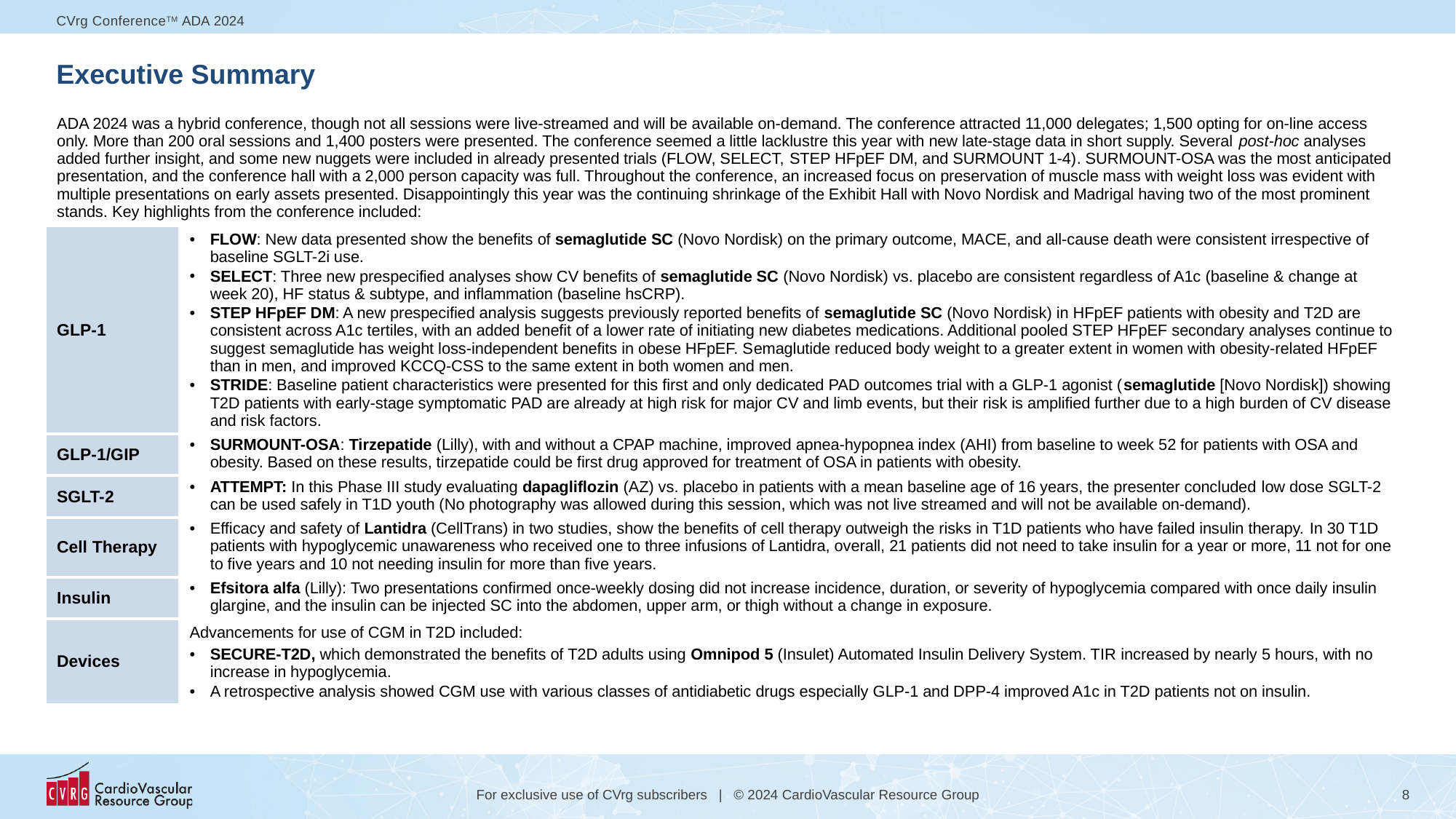

# Executive Summary
| ADA 2024 was a hybrid conference, though not all sessions were live-streamed and will be available on-demand. The conference attracted 11,000 delegates; 1,500 opting for on-line access only. More than 200 oral sessions and 1,400 posters were presented. The conference seemed a little lacklustre this year with new late-stage data in short supply. Several post-hoc analyses added further insight, and some new nuggets were included in already presented trials (FLOW, SELECT, STEP HFpEF DM, and SURMOUNT 1-4). SURMOUNT-OSA was the most anticipated presentation, and the conference hall with a 2,000 person capacity was full. Throughout the conference, an increased focus on preservation of muscle mass with weight loss was evident with multiple presentations on early assets presented. Disappointingly this year was the continuing shrinkage of the Exhibit Hall with Novo Nordisk and Madrigal having two of the most prominent stands. Key highlights from the conference included: |  |
| --- | --- |
| GLP-1 | FLOW: New data presented show the benefits of semaglutide SC (Novo Nordisk) on the primary outcome, MACE, and all-cause death were consistent irrespective of baseline SGLT-2i use. SELECT: Three new prespecified analyses show CV benefits of semaglutide SC (Novo Nordisk) vs. placebo are consistent regardless of A1c (baseline & change at week 20), HF status & subtype, and inflammation (baseline hsCRP). STEP HFpEF DM: A new prespecified analysis suggests previously reported benefits of semaglutide SC (Novo Nordisk) in HFpEF patients with obesity and T2D are consistent across A1c tertiles, with an added benefit of a lower rate of initiating new diabetes medications. Additional pooled STEP HFpEF secondary analyses continue to suggest semaglutide has weight loss-independent benefits in obese HFpEF. Semaglutide reduced body weight to a greater extent in women with obesity-related HFpEF than in men, and improved KCCQ-CSS to the same extent in both women and men. STRIDE: Baseline patient characteristics were presented for this first and only dedicated PAD outcomes trial with a GLP-1 agonist (semaglutide [Novo Nordisk]) showing T2D patients with early-stage symptomatic PAD are already at high risk for major CV and limb events, but their risk is amplified further due to a high burden of CV disease and risk factors. |
| GLP-1/GIP | SURMOUNT-OSA: Tirzepatide (Lilly), with and without a CPAP machine, improved apnea-hypopnea index (AHI) from baseline to week 52 for patients with OSA and obesity. Based on these results, tirzepatide could be first drug approved for treatment of OSA in patients with obesity. |
| SGLT-2 | ATTEMPT: In this Phase III study evaluating dapagliflozin (AZ) vs. placebo in patients with a mean baseline age of 16 years, the presenter concluded low dose SGLT-2 can be used safely in T1D youth (No photography was allowed during this session, which was not live streamed and will not be available on-demand). |
| Cell Therapy | Efficacy and safety of Lantidra (CellTrans) in two studies, show the benefits of cell therapy outweigh the risks in T1D patients who have failed insulin therapy. In 30 T1D patients with hypoglycemic unawareness who received one to three infusions of Lantidra, overall, 21 patients did not need to take insulin for a year or more, 11 not for one to five years and 10 not needing insulin for more than five years. |
| Insulin | Efsitora alfa (Lilly): Two presentations confirmed once-weekly dosing did not increase incidence, duration, or severity of hypoglycemia compared with once daily insulin glargine, and the insulin can be injected SC into the abdomen, upper arm, or thigh without a change in exposure. |
| Devices | Advancements for use of CGM in T2D included: SECURE-T2D, which demonstrated the benefits of T2D adults using Omnipod 5 (Insulet) Automated Insulin Delivery System. TIR increased by nearly 5 hours, with no increase in hypoglycemia. A retrospective analysis showed CGM use with various classes of antidiabetic drugs especially GLP-1 and DPP-4 improved A1c in T2D patients not on insulin. |